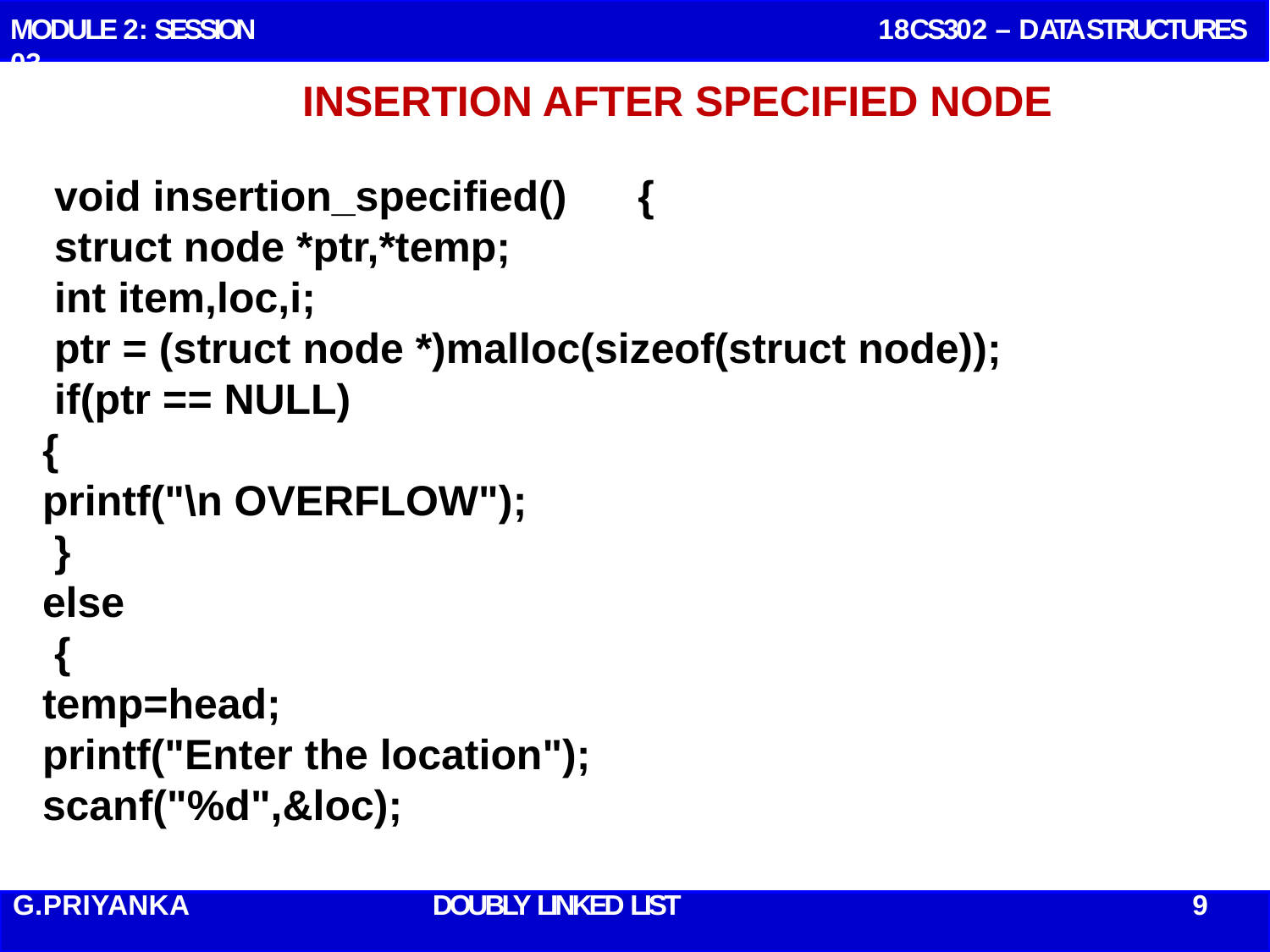

MODULE 2: SESSION 03
                                          18CS302 – DATA STRUCTURES
# INSERTION AFTER SPECIFIED NODE

 void insertion_specified()      {
 struct node *ptr,*temp;
 int item,loc,i;
 ptr = (struct node *)malloc(sizeof(struct node));
 if(ptr == NULL)
{
printf("\n OVERFLOW");
 }
else
 {
temp=head;
printf("Enter the location");
scanf("%d",&loc);
G.PRIYANKA
        DOUBLY  LINKED  LIST                                                                                                                  9